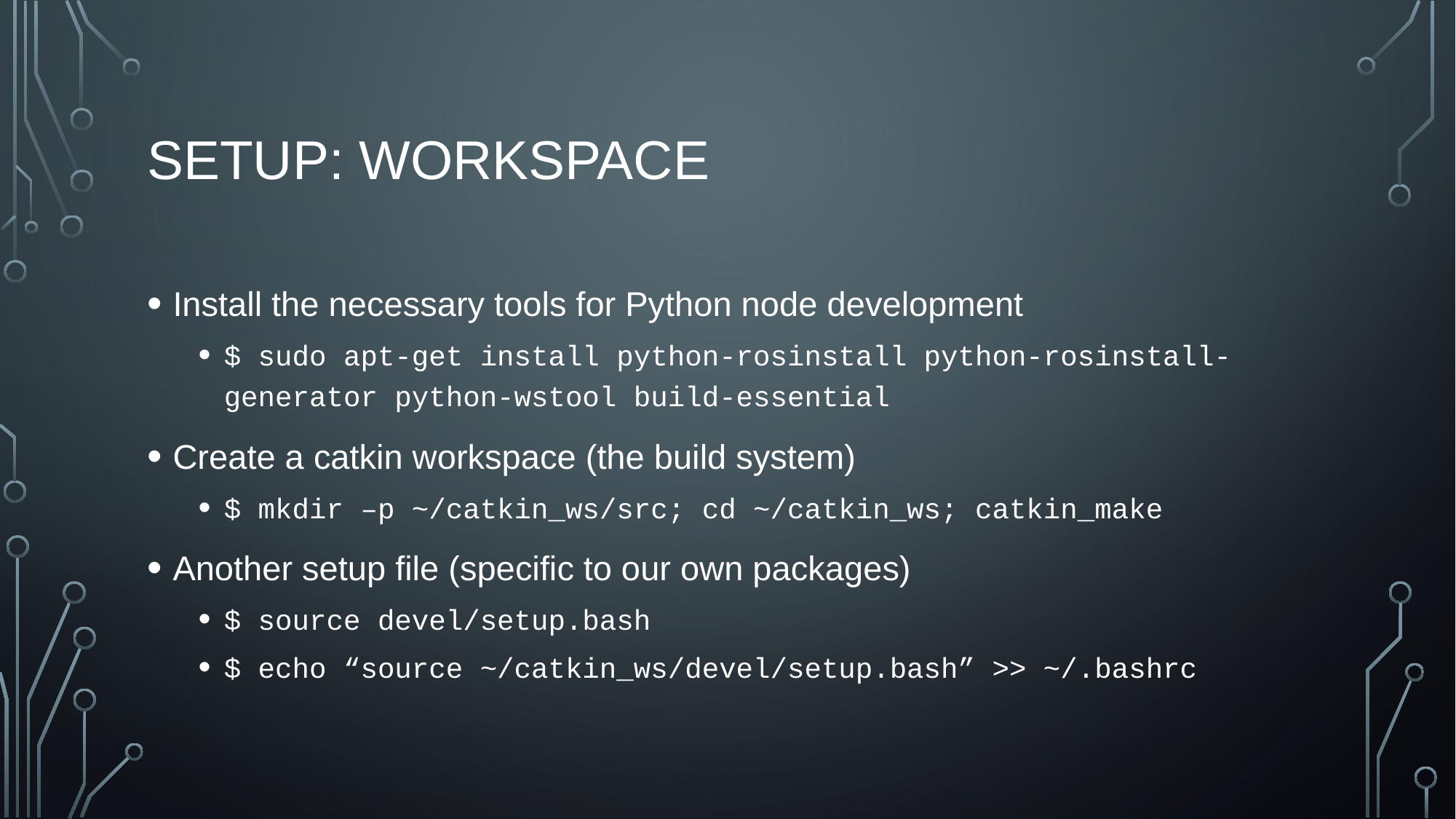

# Setup: Workspace
Install the necessary tools for Python node development
$ sudo apt-get install python-rosinstall python-rosinstall-generator python-wstool build-essential
Create a catkin workspace (the build system)
$ mkdir –p ~/catkin_ws/src; cd ~/catkin_ws; catkin_make
Another setup file (specific to our own packages)
$ source devel/setup.bash
$ echo “source ~/catkin_ws/devel/setup.bash” >> ~/.bashrc